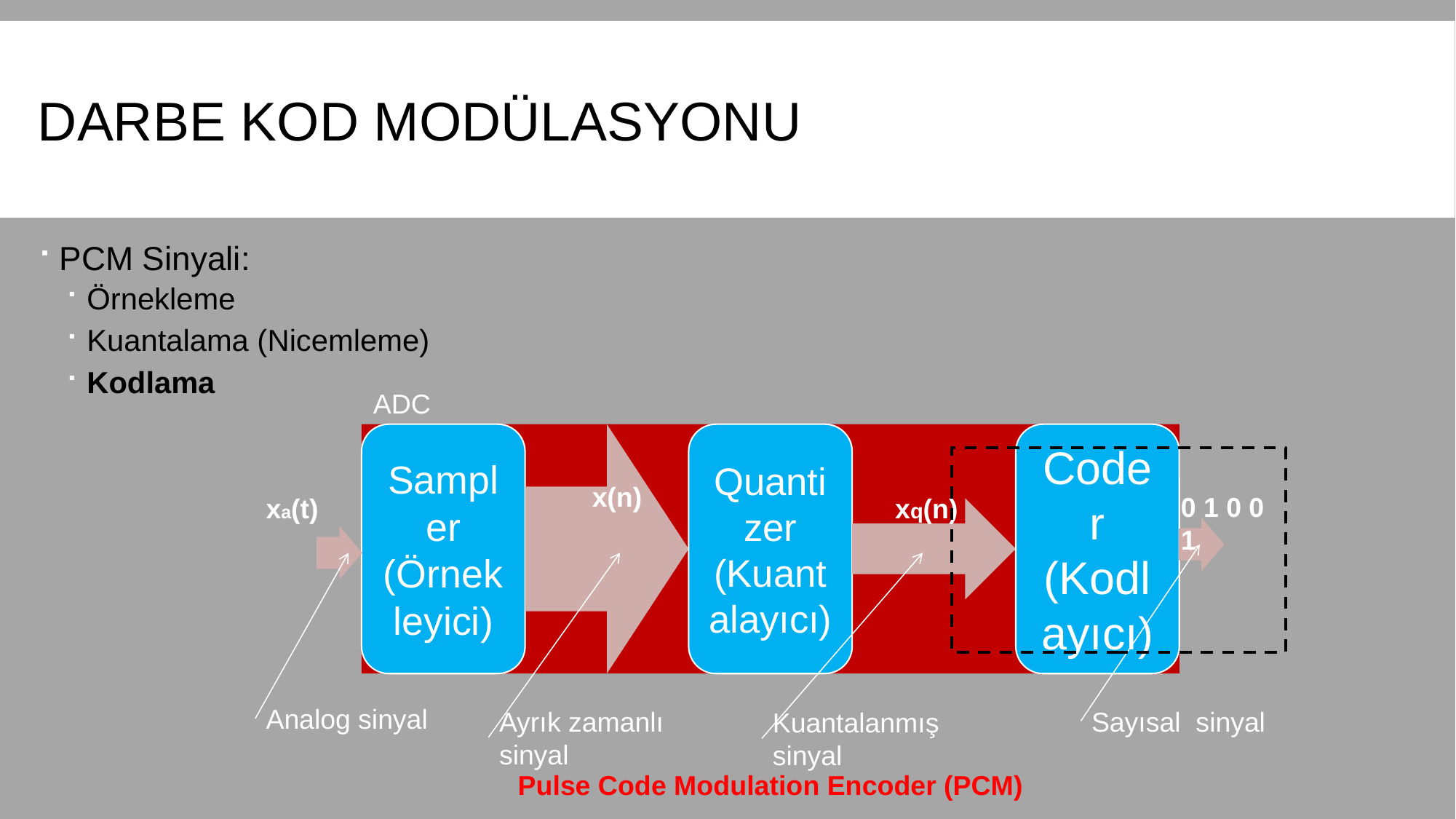

# Darbe kod modülasyonu
PCM Sinyali:
Örnekleme
Kuantalama (Nicemleme)
Kodlama
ADC
Sampler (Örnekleyici)
Quantizer (Kuantalayıcı)

x(n)
0 1 0 0 1
xa(t)
xq(n)

Analog sinyal
Ayrık zamanlı sinyal
Sayısal  sinyal
Kuantalanmış sinyal
Pulse Code Modulation Encoder (PCM)